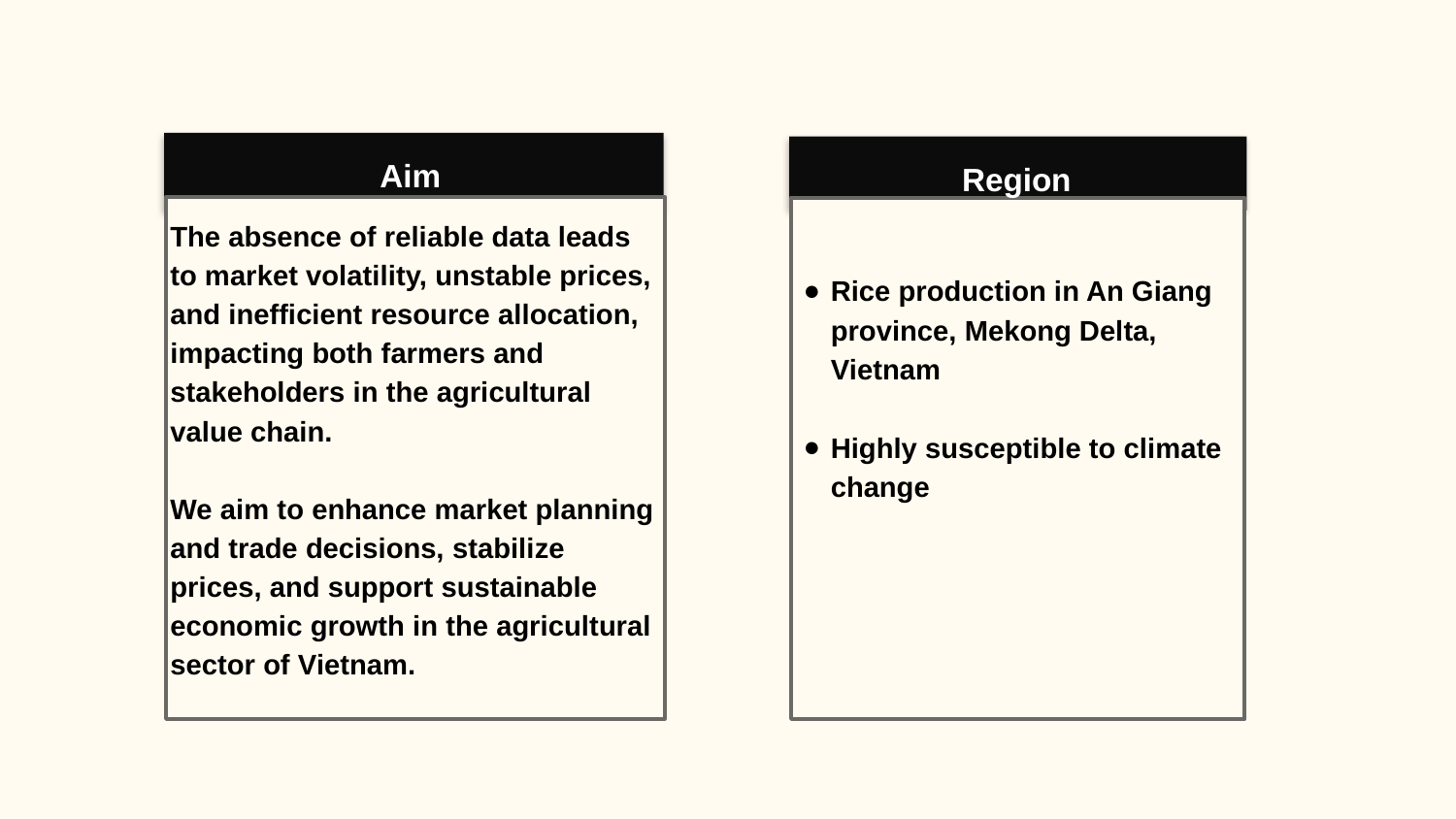

# Aim

Region

Rice production in An Giang province, Mekong Delta, Vietnam

Highly susceptible to climate change

The absence of reliable data leads to market volatility, unstable prices, and inefficient resource allocation, impacting both farmers and stakeholders in the agricultural value chain.

We aim to enhance market planning and trade decisions, stabilize prices, and support sustainable economic growth in the agricultural sector of Vietnam.